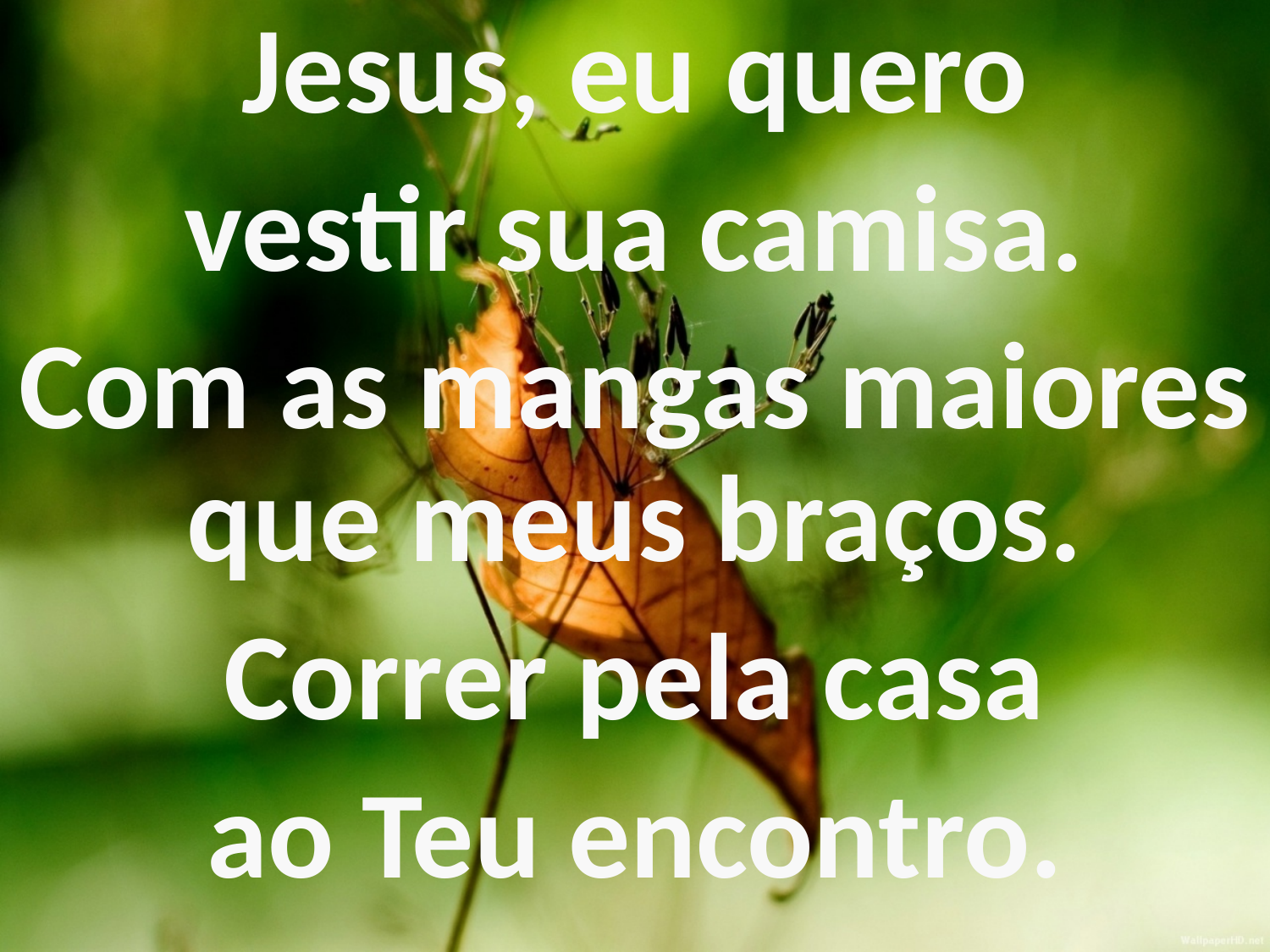

Jesus, eu quero
vestir sua camisa.
Com as mangas maiores que meus braços.
Correr pela casa
ao Teu encontro.